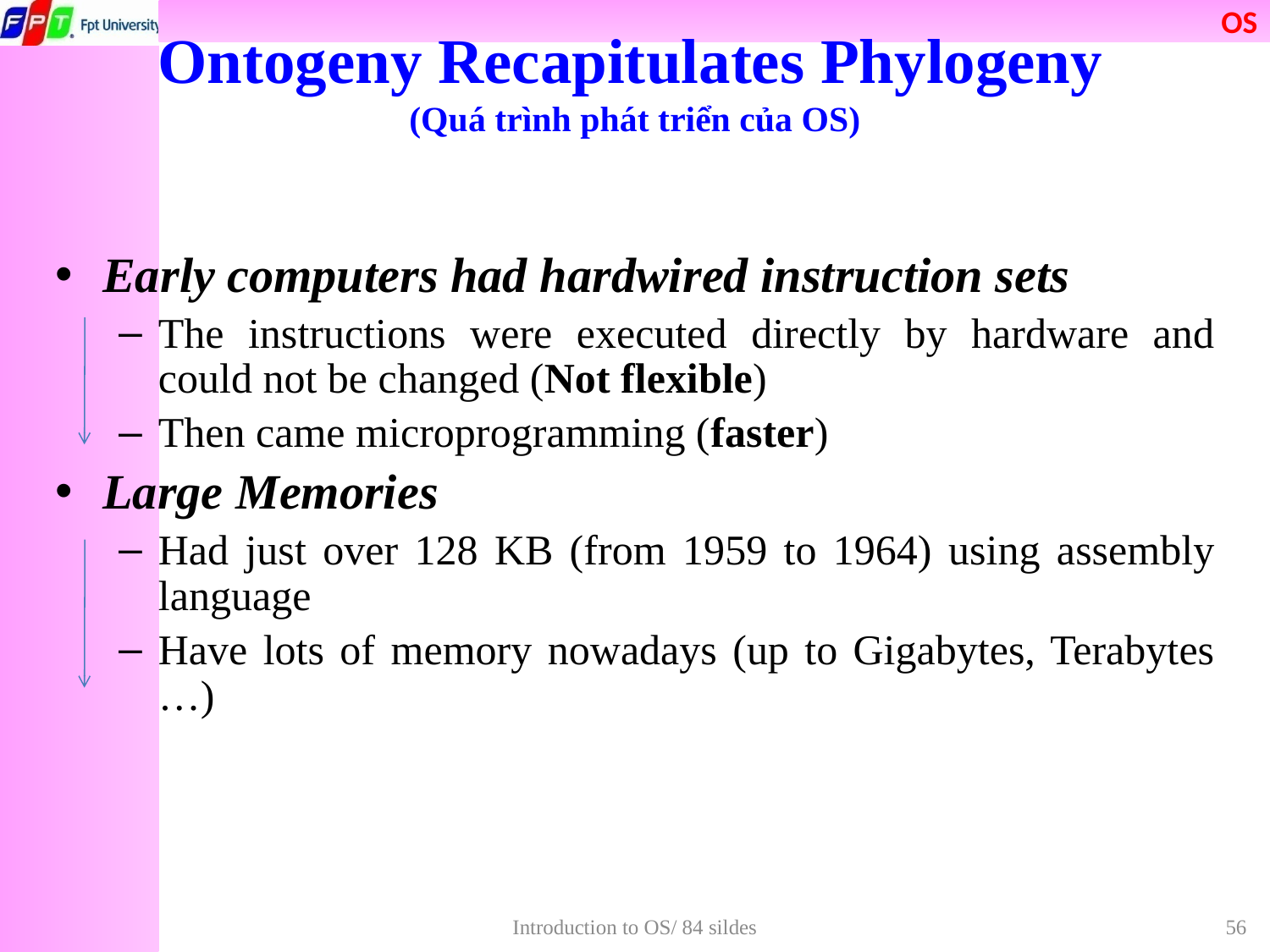

# Ontogeny Recapitulates Phylogeny (Quá trình phát triển của OS)
Early computers had hardwired instruction sets
The instructions were executed directly by hardware and could not be changed (Not flexible)
Then came microprogramming (faster)
Large Memories
Had just over 128 KB (from 1959 to 1964) using assembly language
Have lots of memory nowadays (up to Gigabytes, Terabytes …)
Introduction to OS/ 84 sildes
56